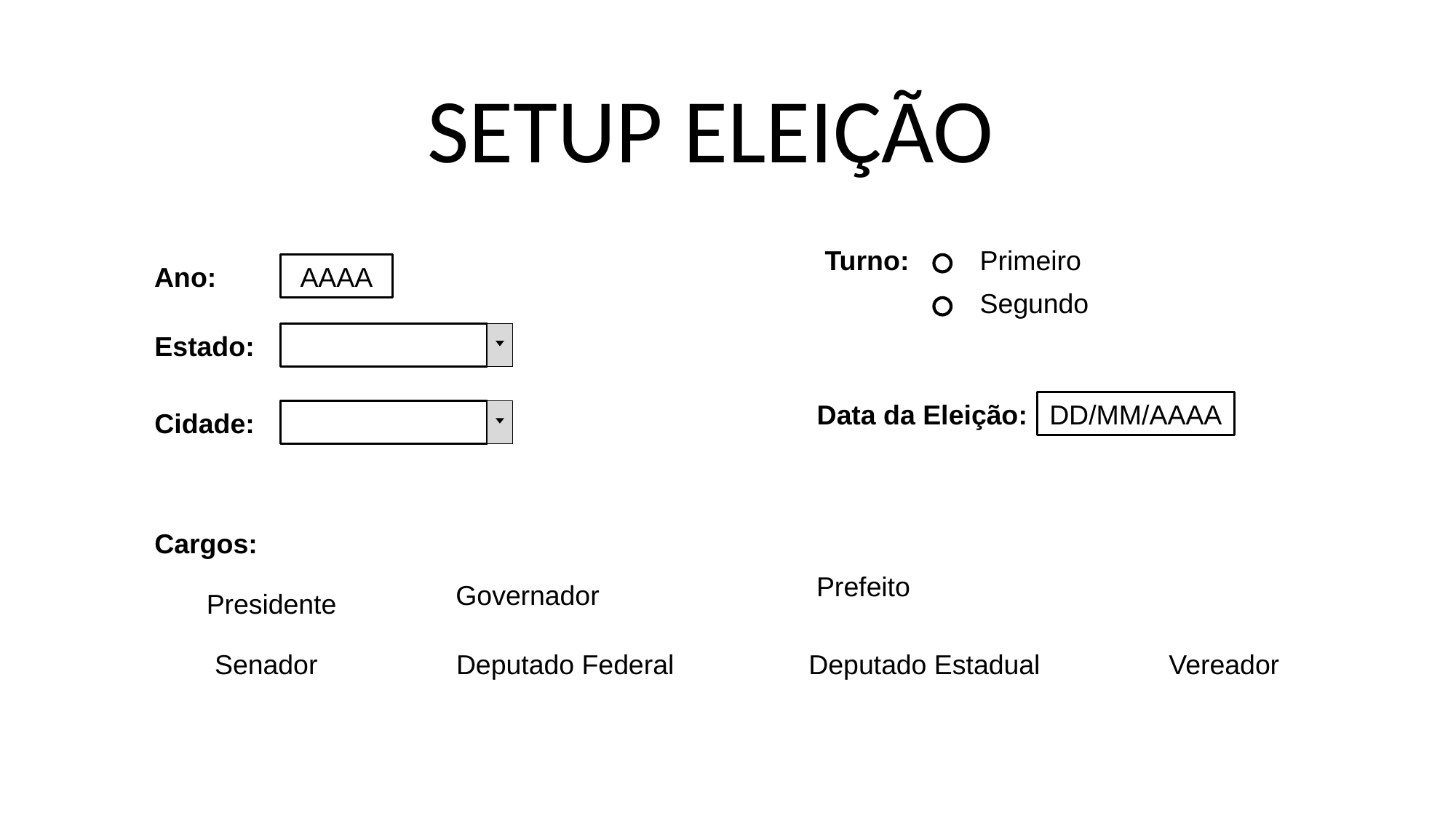

# SETUP ELEIÇÃO
Turno:
Primeiro
Ano:

AAAA
Segundo

Estado:

Data da Eleição:
DD/MM/AAAA

Cidade:

Cargos:
Prefeito
Governador
Presidente

Senador
Deputado Federal
Deputado Estadual
Vereador